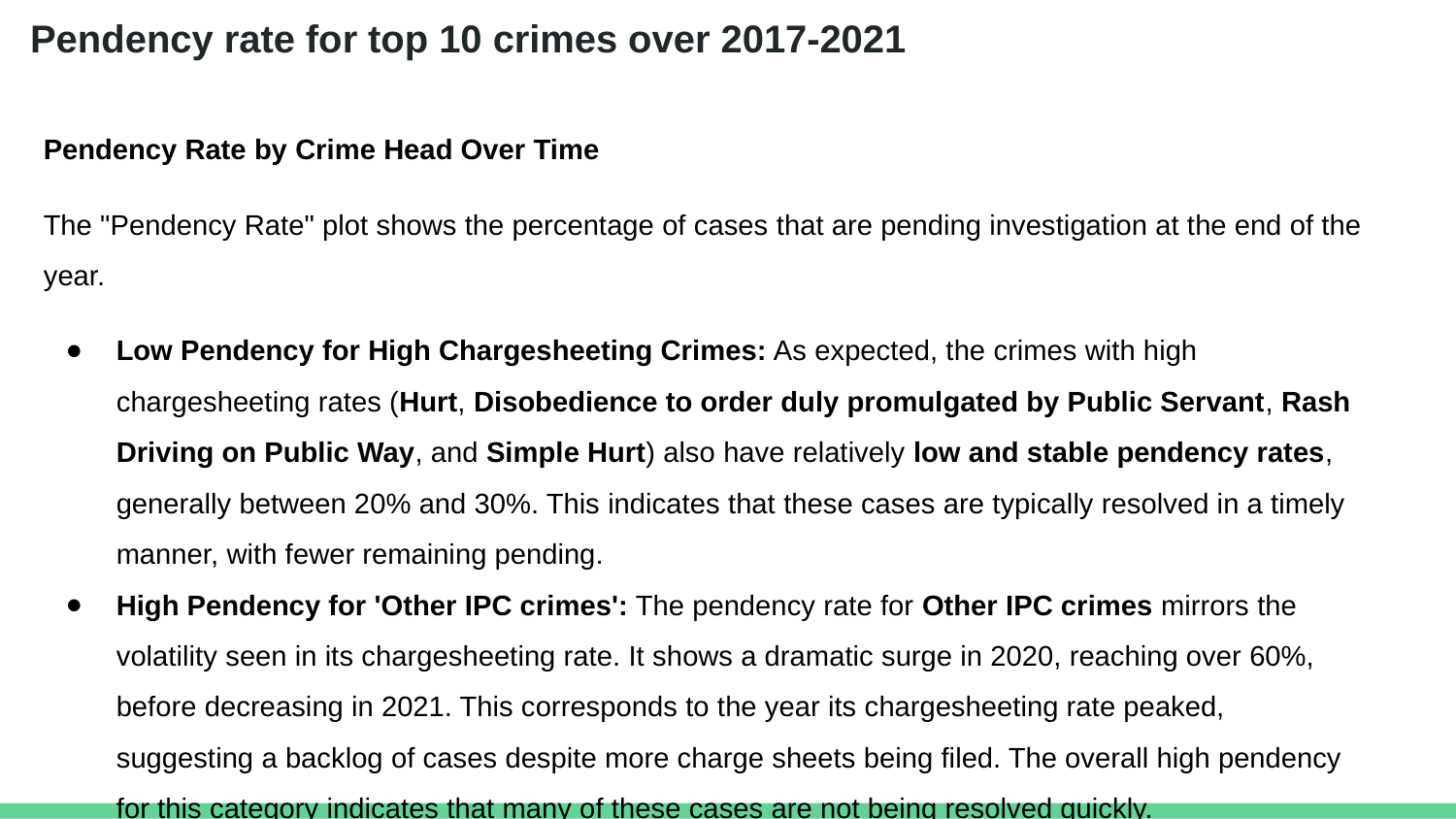

# Pendency rate for top 10 crimes over 2017-2021

Pendency Rate by Crime Head Over Time
The "Pendency Rate" plot shows the percentage of cases that are pending investigation at the end of the year.
Low Pendency for High Chargesheeting Crimes: As expected, the crimes with high chargesheeting rates (Hurt, Disobedience to order duly promulgated by Public Servant, Rash Driving on Public Way, and Simple Hurt) also have relatively low and stable pendency rates, generally between 20% and 30%. This indicates that these cases are typically resolved in a timely manner, with fewer remaining pending.
High Pendency for 'Other IPC crimes': The pendency rate for Other IPC crimes mirrors the volatility seen in its chargesheeting rate. It shows a dramatic surge in 2020, reaching over 60%, before decreasing in 2021. This corresponds to the year its chargesheeting rate peaked, suggesting a backlog of cases despite more charge sheets being filed. The overall high pendency for this category indicates that many of these cases are not being resolved quickly.